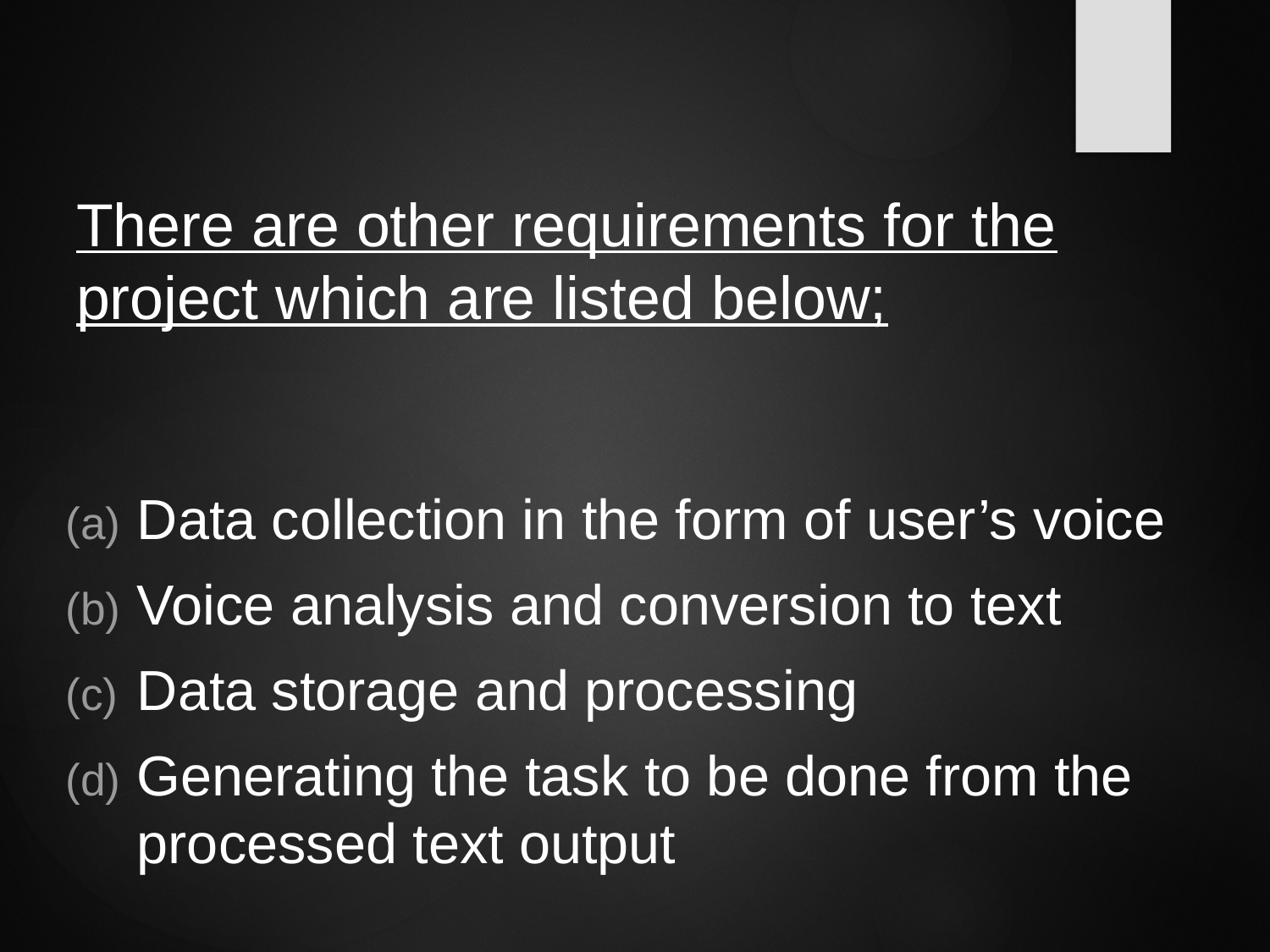

# There are other requirements for the project which are listed below;

Data collection in the form of user’s voice
Voice analysis and conversion to text
Data storage and processing
Generating the task to be done from the processed text output